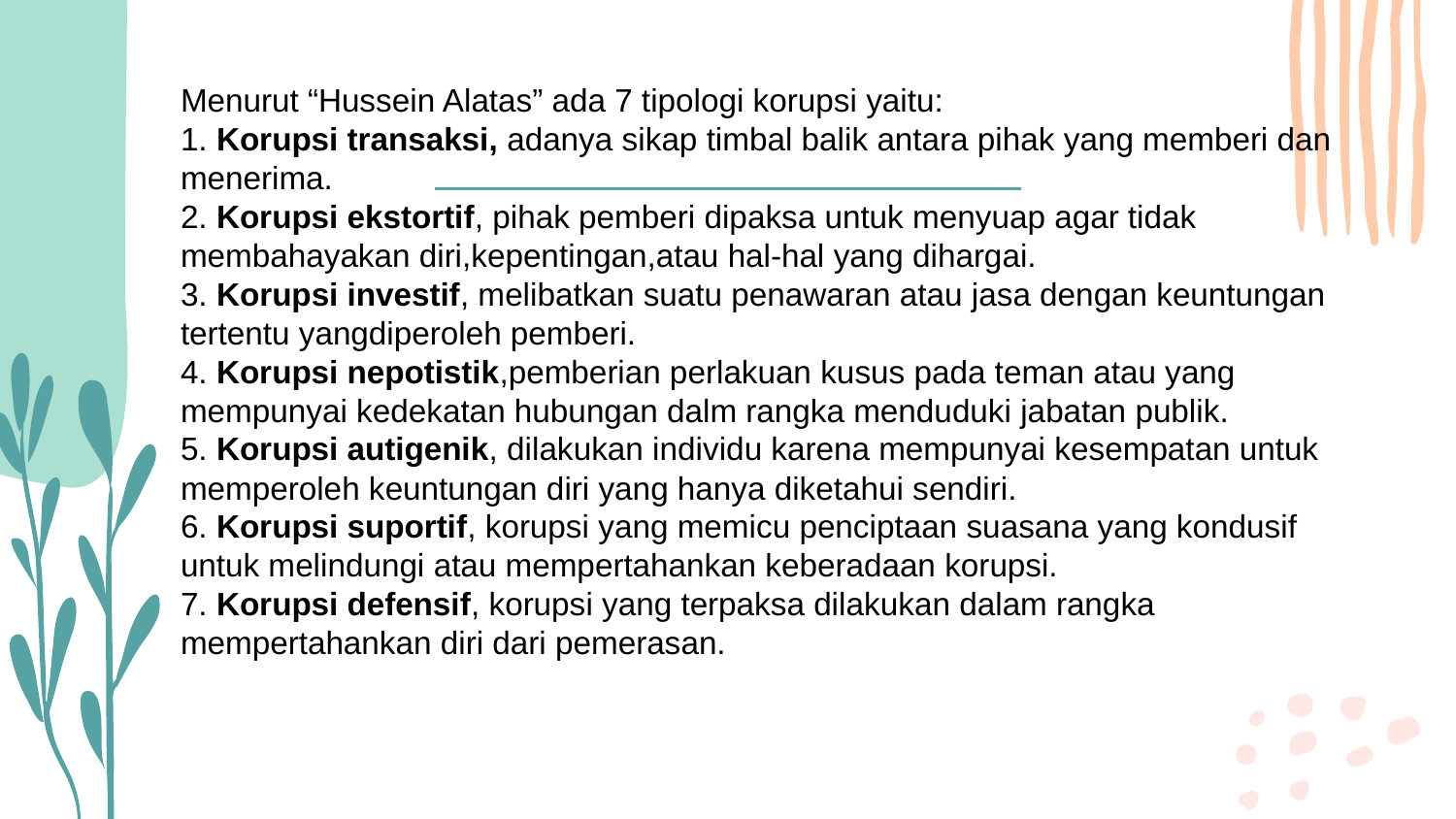

Menurut “Hussein Alatas” ada 7 tipologi korupsi yaitu:
1. Korupsi transaksi, adanya sikap timbal balik antara pihak yang memberi dan menerima.
2. Korupsi ekstortif, pihak pemberi dipaksa untuk menyuap agar tidak membahayakan diri,kepentingan,atau hal-hal yang dihargai.
3. Korupsi investif, melibatkan suatu penawaran atau jasa dengan keuntungan tertentu yangdiperoleh pemberi.
4. Korupsi nepotistik,pemberian perlakuan kusus pada teman atau yang mempunyai kedekatan hubungan dalm rangka menduduki jabatan publik.
5. Korupsi autigenik, dilakukan individu karena mempunyai kesempatan untuk memperoleh keuntungan diri yang hanya diketahui sendiri.
6. Korupsi suportif, korupsi yang memicu penciptaan suasana yang kondusif untuk melindungi atau mempertahankan keberadaan korupsi.
7. Korupsi defensif, korupsi yang terpaksa dilakukan dalam rangka mempertahankan diri dari pemerasan.